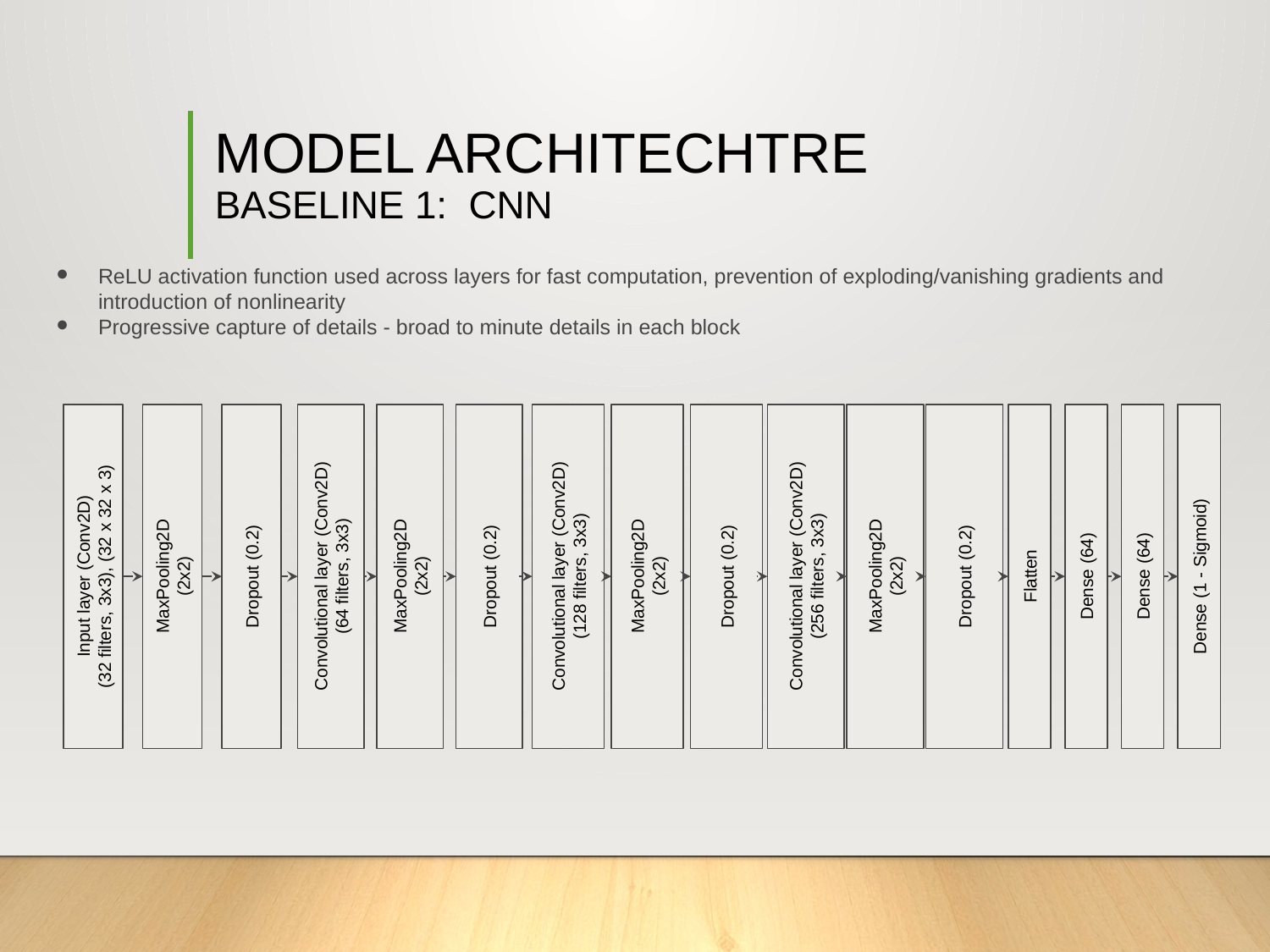

# MODEL ARCHITECHTRE BASELINE 1:  CNN
ReLU activation function used across layers for fast computation, prevention of exploding/vanishing gradients and introduction of nonlinearity
Progressive capture of details - broad to minute details in each block
Convolutional layer (Conv2D)
(256 filters, 3x3)
MaxPooling2D
(2x2)
Dropout (0.2)
Convolutional layer (Conv2D)
(128 filters, 3x3)
MaxPooling2D
(2x2)
Dropout (0.2)
Convolutional layer (Conv2D)
(64 filters, 3x3)
MaxPooling2D
(2x2)
Dropout (0.2)
Input layer (Conv2D)
(32 filters, 3x3), (32 x 32 x 3)
MaxPooling2D
(2x2)
Dropout (0.2)
Flatten
Dense (64)
Dense (64)
Dense (1 - Sigmoid)